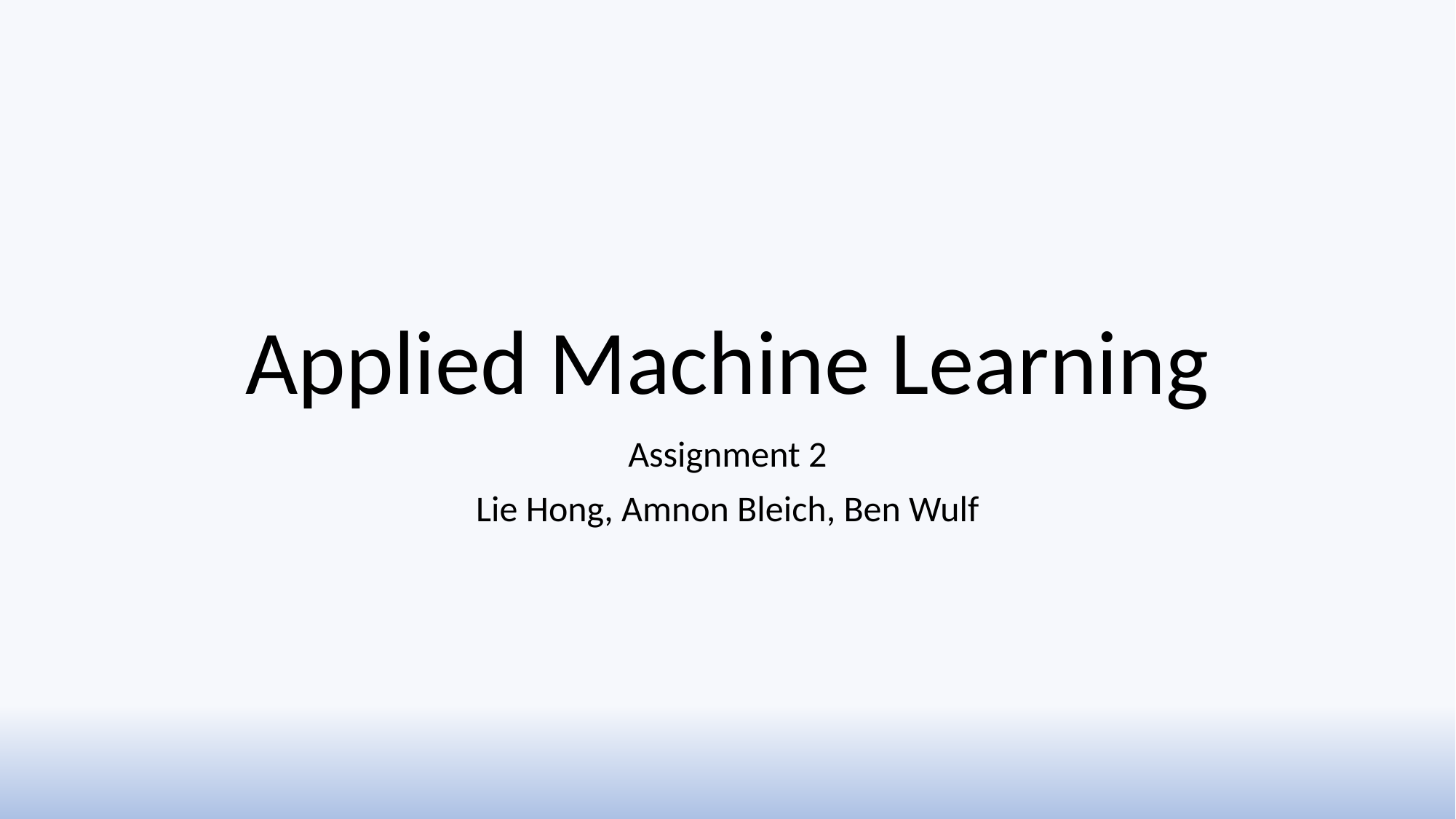

# Applied Machine Learning
Assignment 2
Lie Hong, Amnon Bleich, Ben Wulf